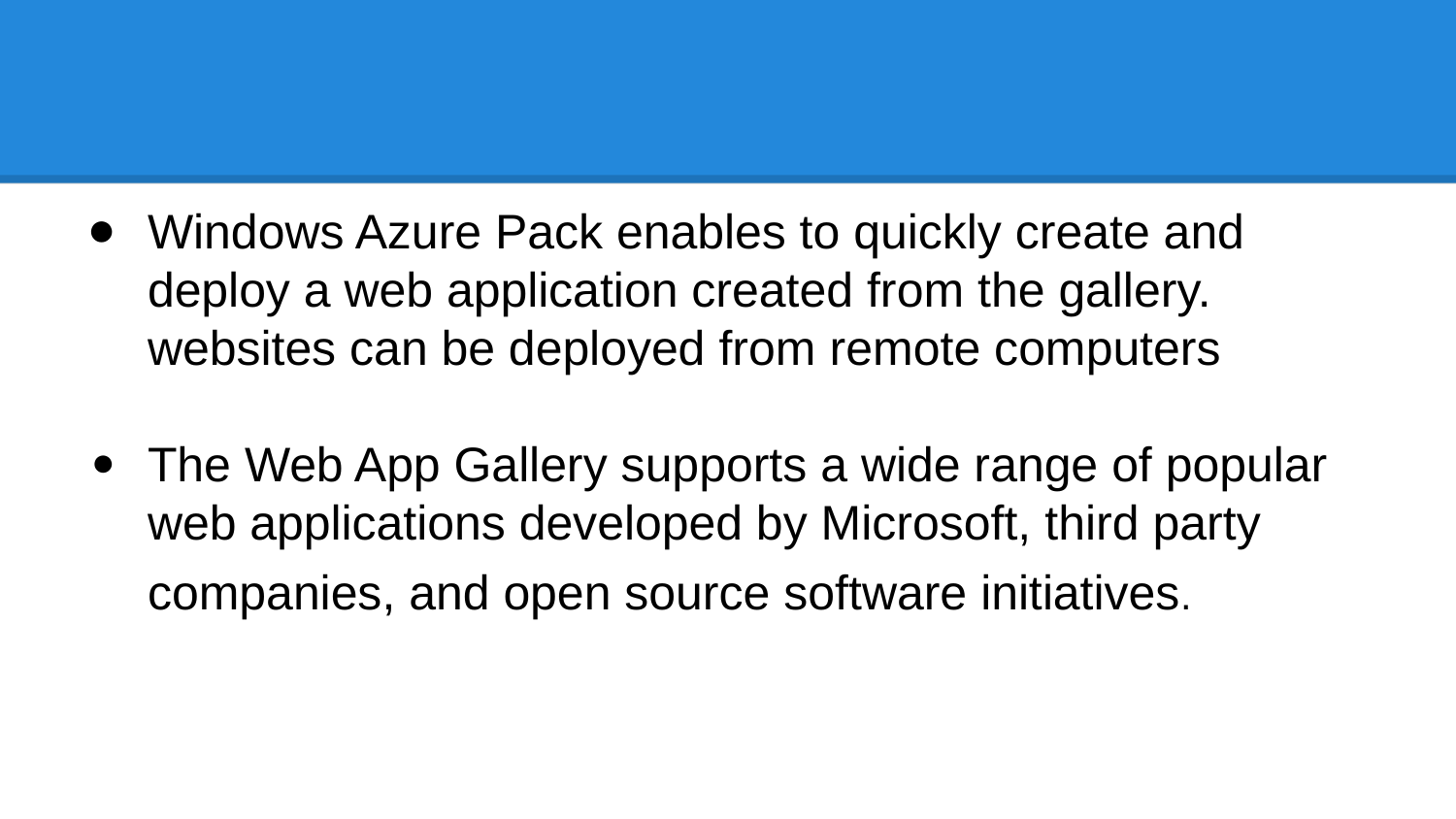

#
Windows Azure Pack enables to quickly create and deploy a web application created from the gallery. websites can be deployed from remote computers

The Web App Gallery supports a wide range of popular web applications developed by Microsoft, third party companies, and open source software initiatives.